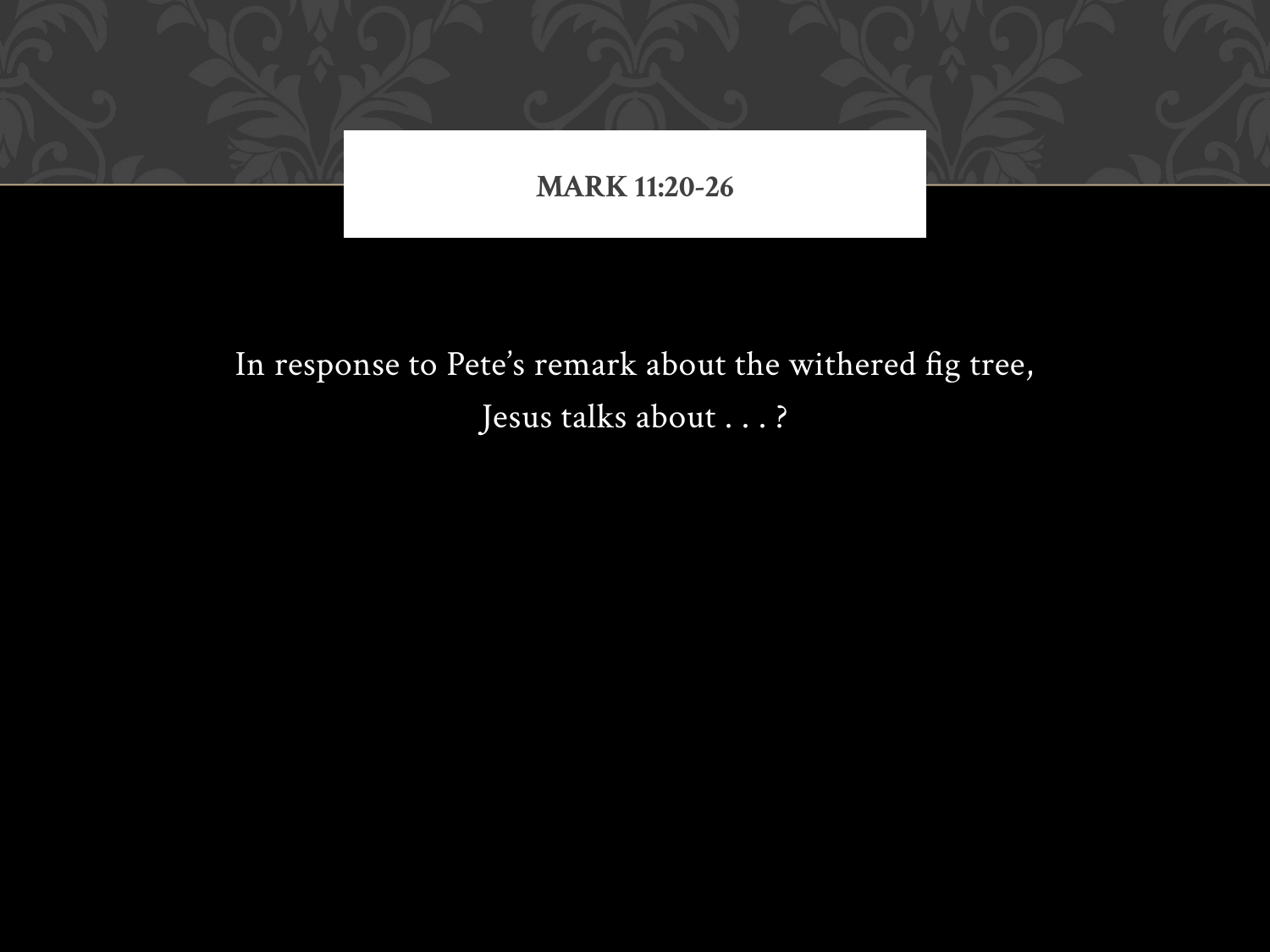

# Mark 11:20-26

In response to Pete’s remark about the withered fig tree,
Jesus talks about . . . ?